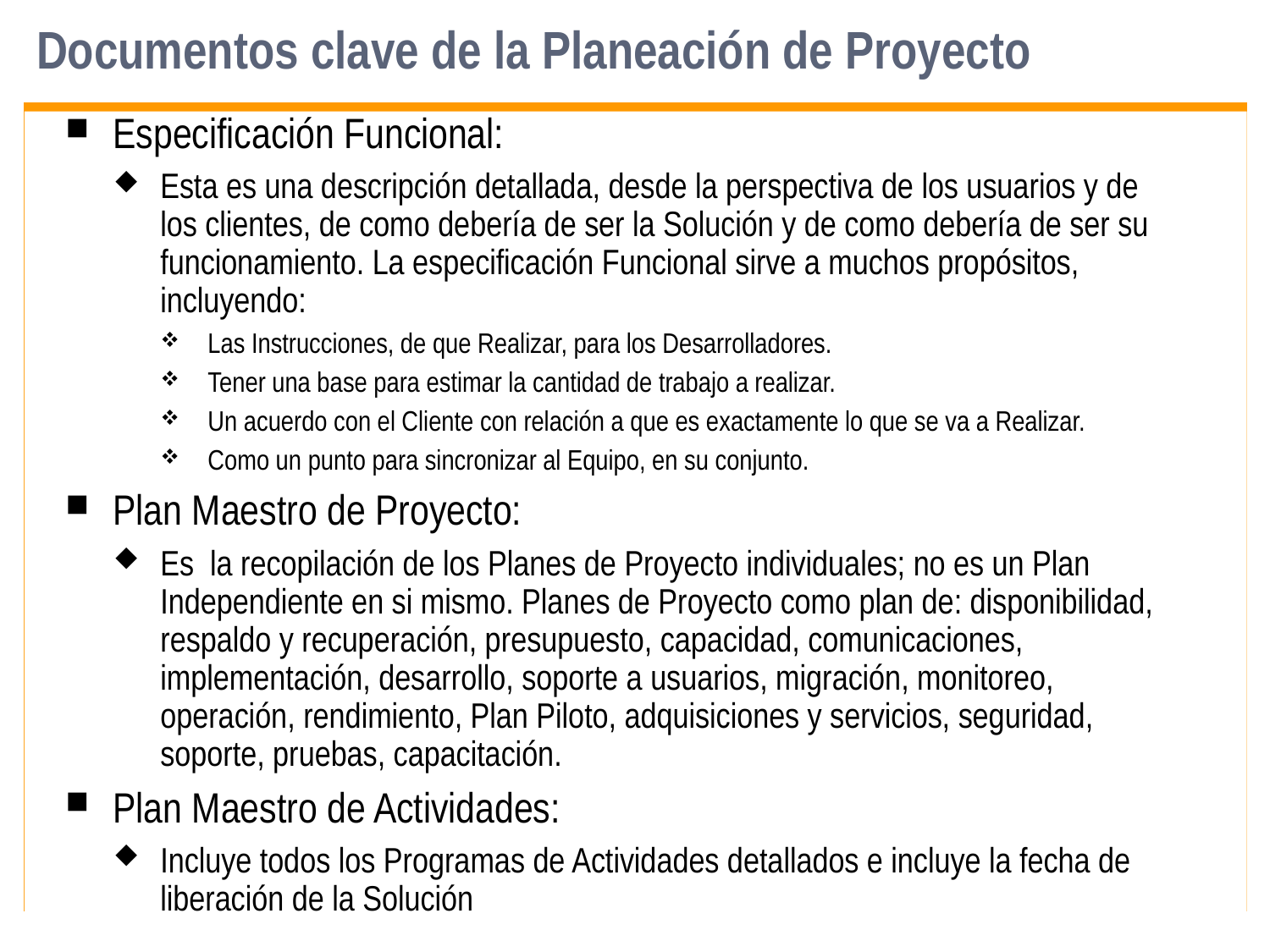

# Documentos clave de la Planeación de Proyecto
Especificación Funcional:
Esta es una descripción detallada, desde la perspectiva de los usuarios y de los clientes, de como debería de ser la Solución y de como debería de ser su funcionamiento. La especificación Funcional sirve a muchos propósitos, incluyendo:
Las Instrucciones, de que Realizar, para los Desarrolladores.
Tener una base para estimar la cantidad de trabajo a realizar.
Un acuerdo con el Cliente con relación a que es exactamente lo que se va a Realizar.
Como un punto para sincronizar al Equipo, en su conjunto.
Plan Maestro de Proyecto:
Es  la recopilación de los Planes de Proyecto individuales; no es un Plan Independiente en si mismo. Planes de Proyecto como plan de: disponibilidad, respaldo y recuperación, presupuesto, capacidad, comunicaciones, implementación, desarrollo, soporte a usuarios, migración, monitoreo, operación, rendimiento, Plan Piloto, adquisiciones y servicios, seguridad, soporte, pruebas, capacitación.
Plan Maestro de Actividades:
Incluye todos los Programas de Actividades detallados e incluye la fecha de liberación de la Solución